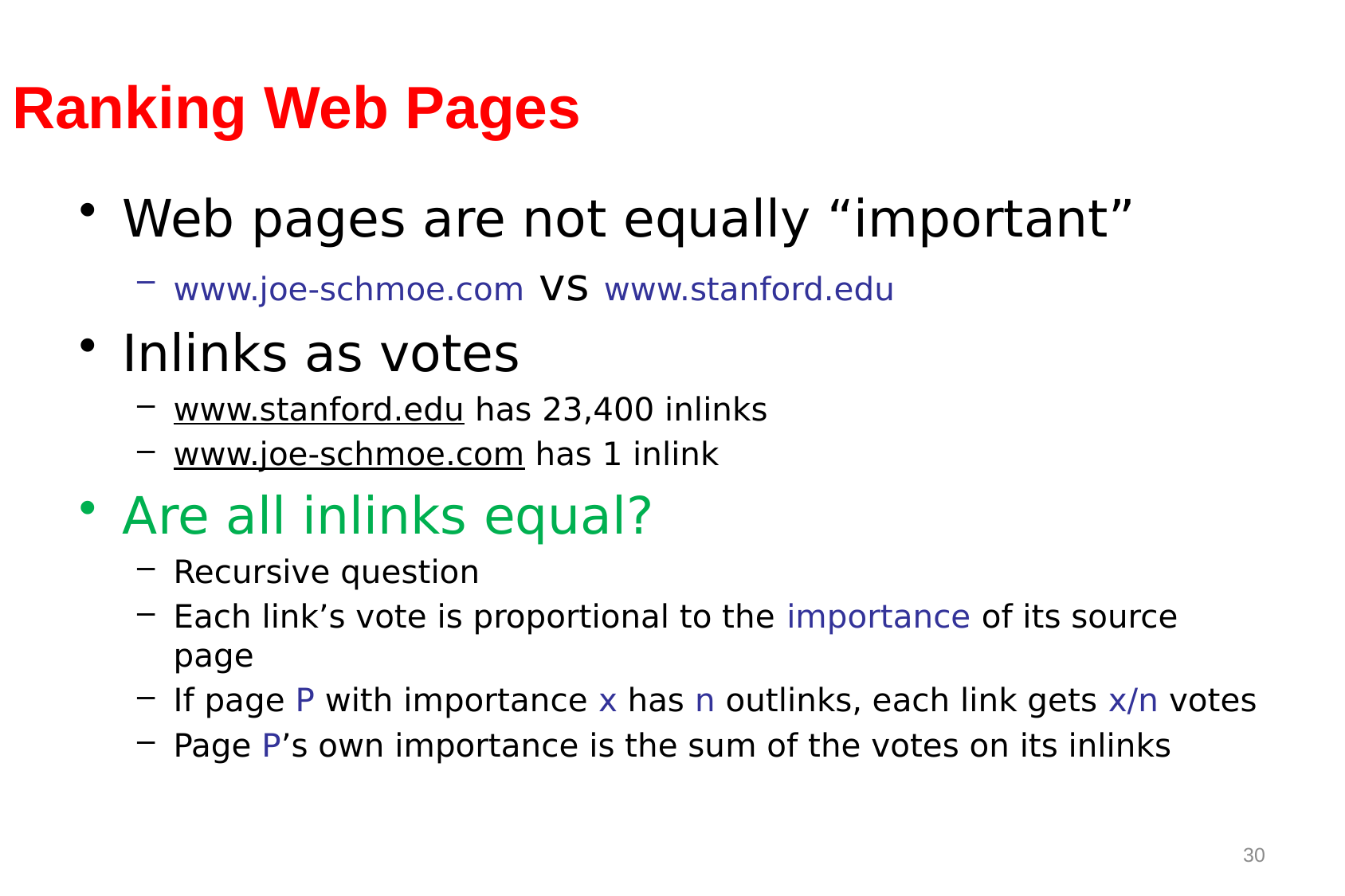

# Ranking Web Pages
Web pages are not equally “important”
www.joe-schmoe.com vs www.stanford.edu
Inlinks as votes
www.stanford.edu has 23,400 inlinks
www.joe-schmoe.com has 1 inlink
Are all inlinks equal?
Recursive question
Each link’s vote is proportional to the importance of its source page
If page P with importance x has n outlinks, each link gets x/n votes
Page P’s own importance is the sum of the votes on its inlinks